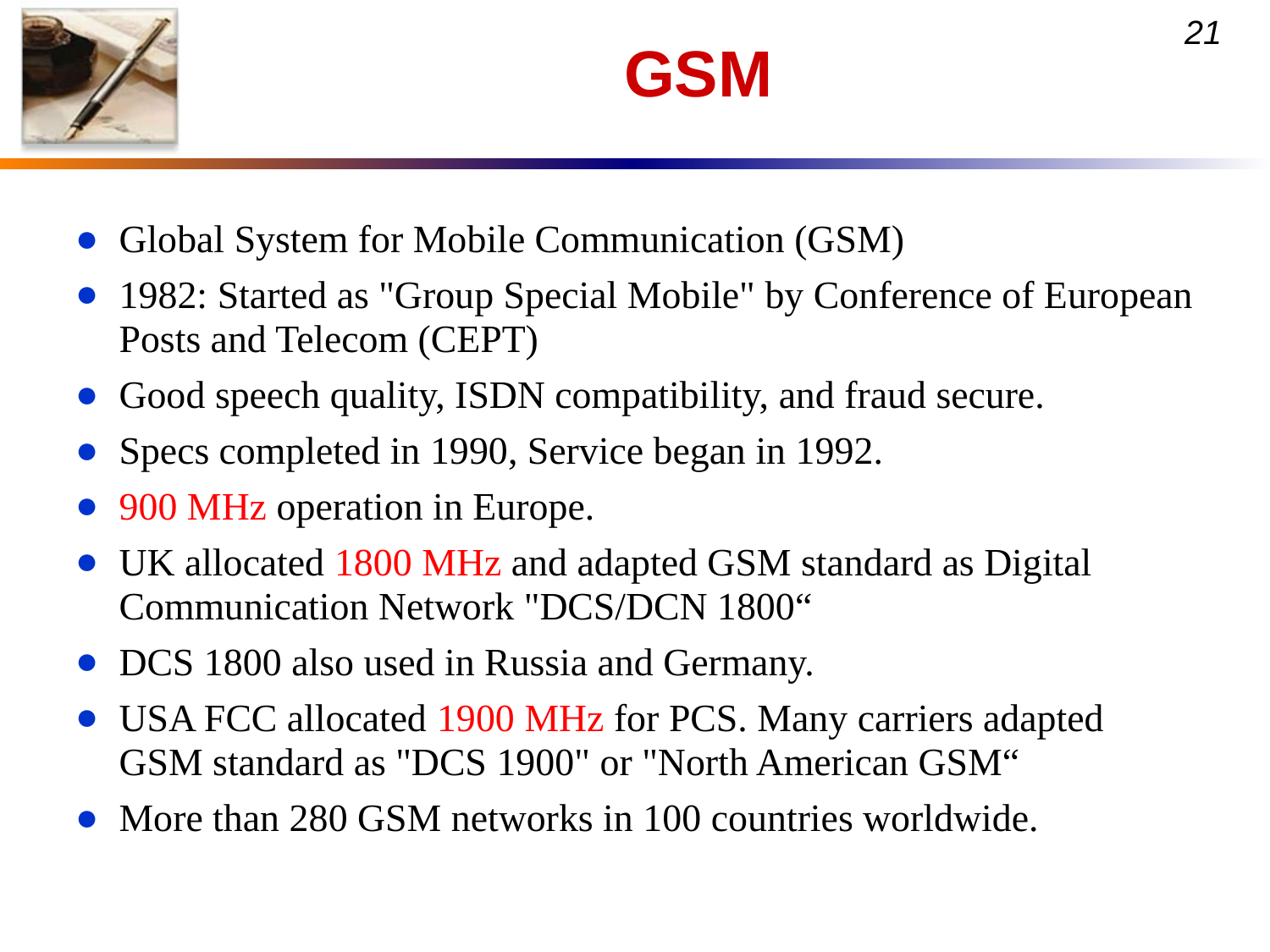

# GSM
Global System for Mobile Communication (GSM)
1982: Started as "Group Special Mobile" by Conference of European Posts and Telecom (CEPT)
Good speech quality, ISDN compatibility, and fraud secure.
Specs completed in 1990, Service began in 1992.
900 MHz operation in Europe.
UK allocated 1800 MHz and adapted GSM standard as Digital Communication Network "DCS/DCN 1800“
DCS 1800 also used in Russia and Germany.
USA FCC allocated 1900 MHz for PCS. Many carriers adapted GSM standard as "DCS 1900" or "North American GSM“
More than 280 GSM networks in 100 countries worldwide.